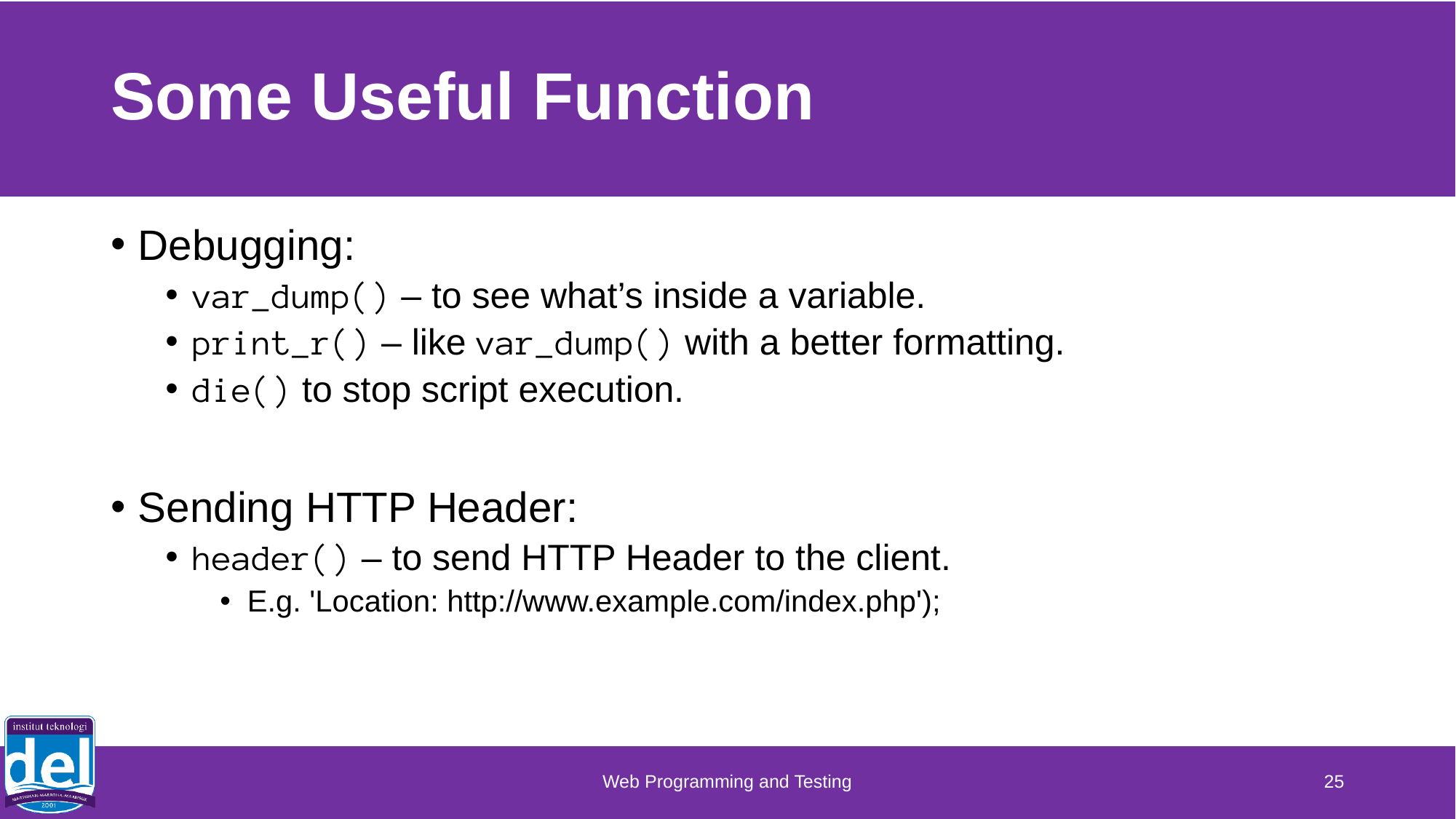

# Some Useful Function
Debugging:
var_dump() – to see what’s inside a variable.
print_r() – like var_dump() with a better formatting.
die() to stop script execution.

Sending HTTP Header:
header() – to send HTTP Header to the client.
E.g. 'Location: http://www.example.com/index.php');
Web Programming and Testing
25